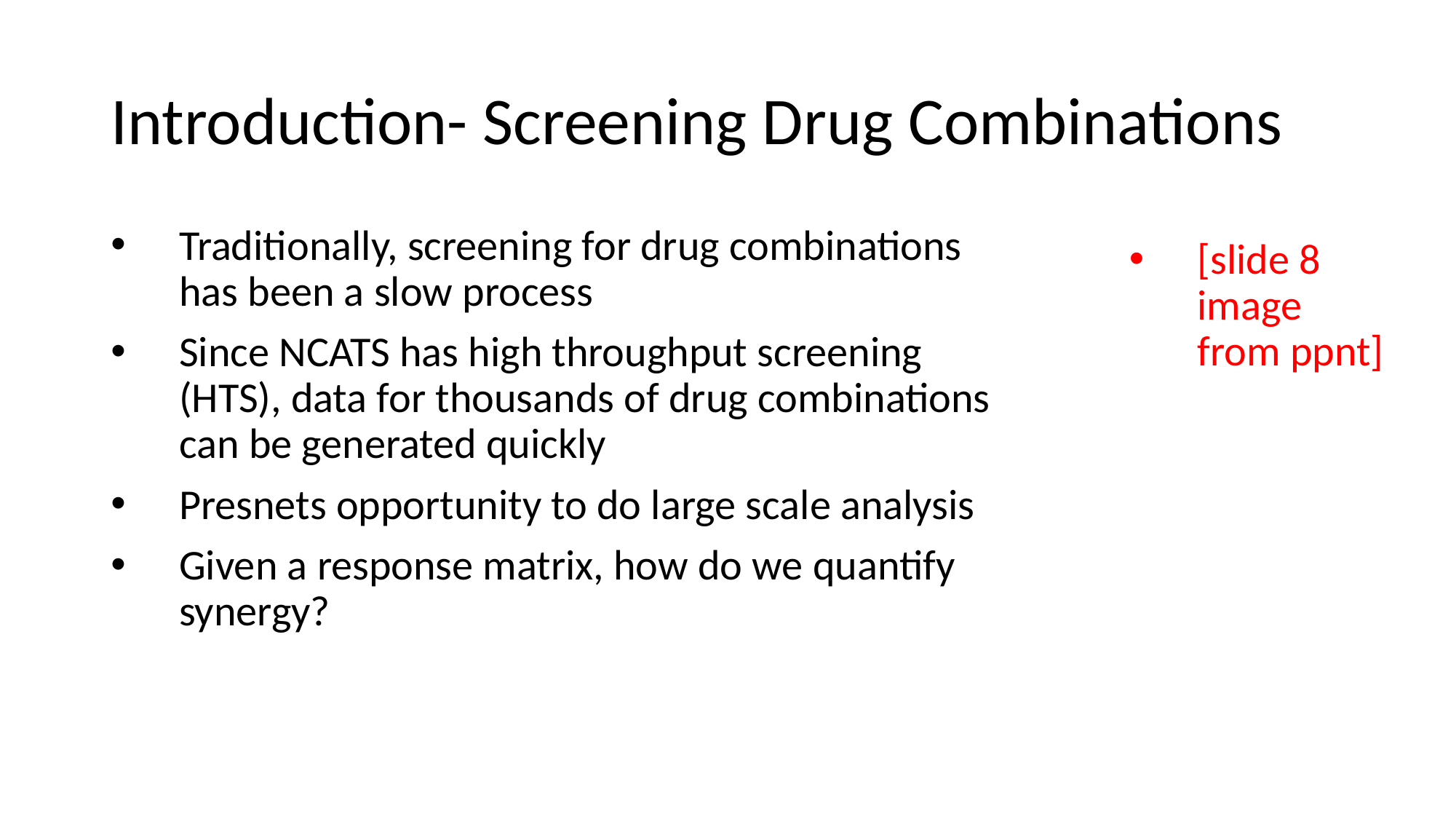

# Introduction- Screening Drug Combinations
Traditionally, screening for drug combinations has been a slow process
Since NCATS has high throughput screening (HTS), data for thousands of drug combinations can be generated quickly
Presnets opportunity to do large scale analysis
Given a response matrix, how do we quantify synergy?

[slide 8 image from ppnt]